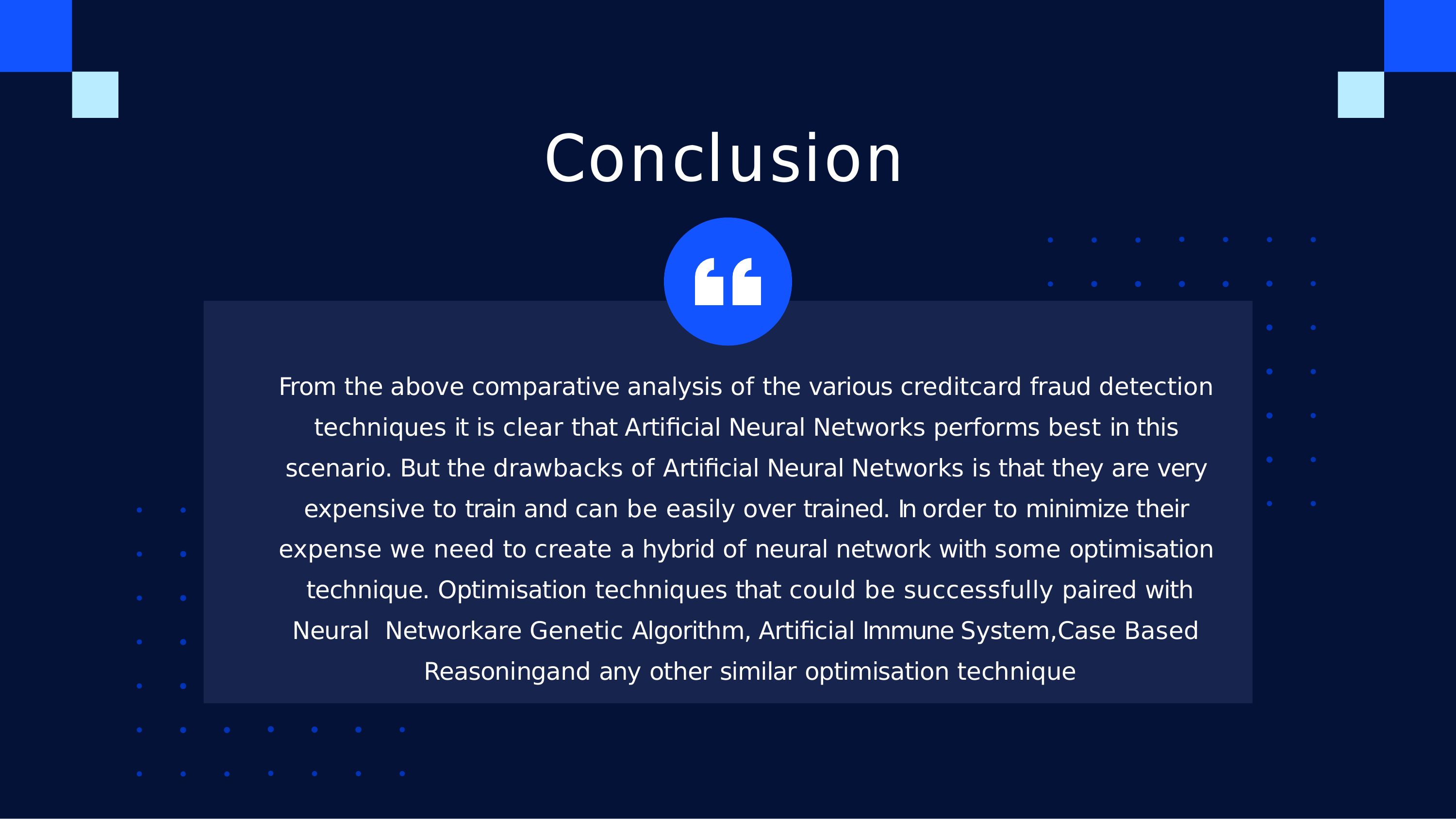

# Conclusion

From the above comparative analysis of the various creditcard fraud detection  techniques it is clear that Artificial Neural Networks performs best in this  scenario. But the drawbacks of Artificial Neural Networks is that they are very  expensive to train and can be easily over trained. In order to minimize their  expense we need to create a hybrid of neural network with some optimisation  technique. Optimisation techniques that could be successfully paired with Neural  Networkare Genetic Algorithm, Artificial Immune System,Case Based  Reasoningand any other similar optimisation technique